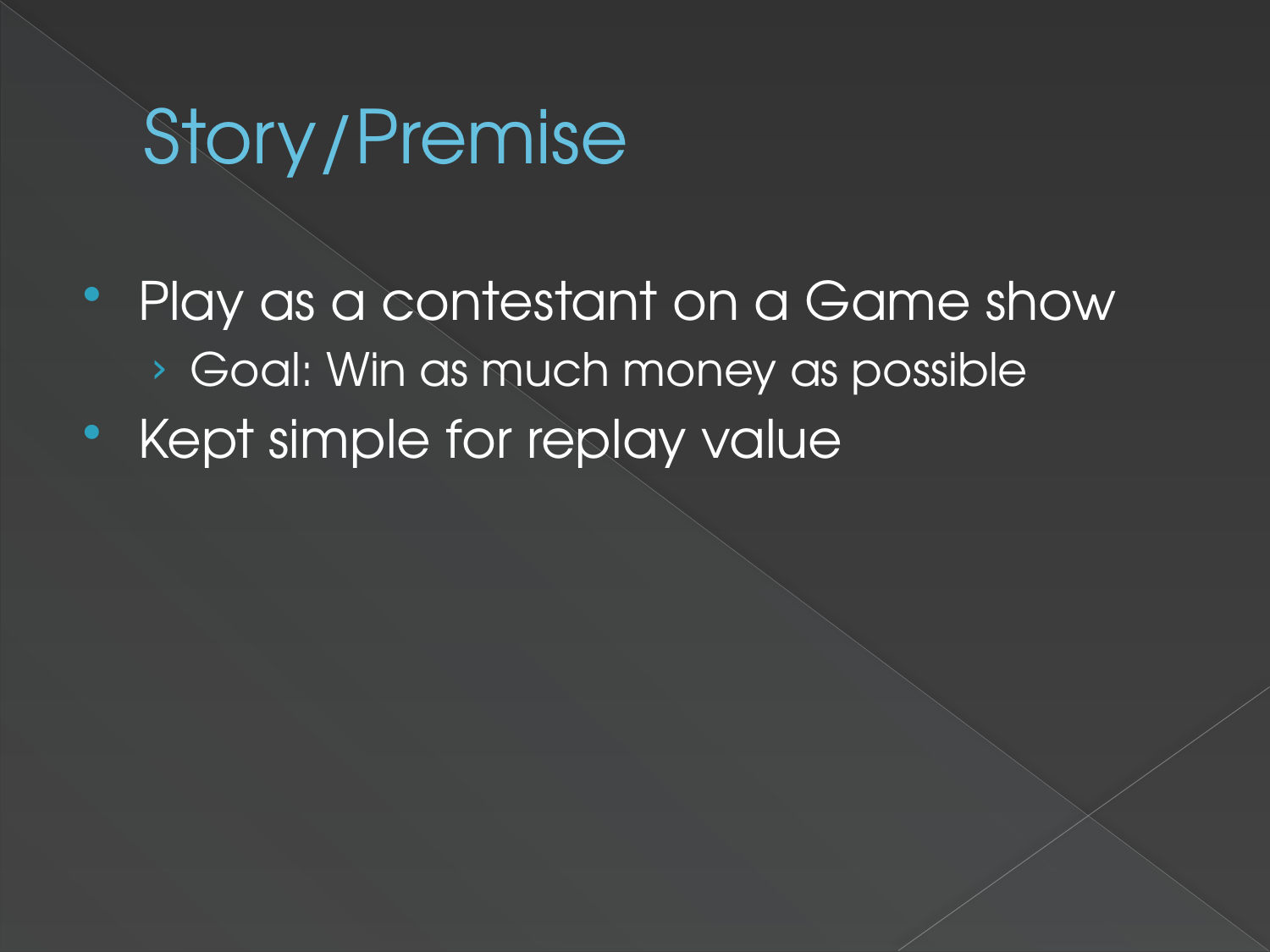

# Story/Premise
Play as a contestant on a Game show
Goal: Win as much money as possible
Kept simple for replay value